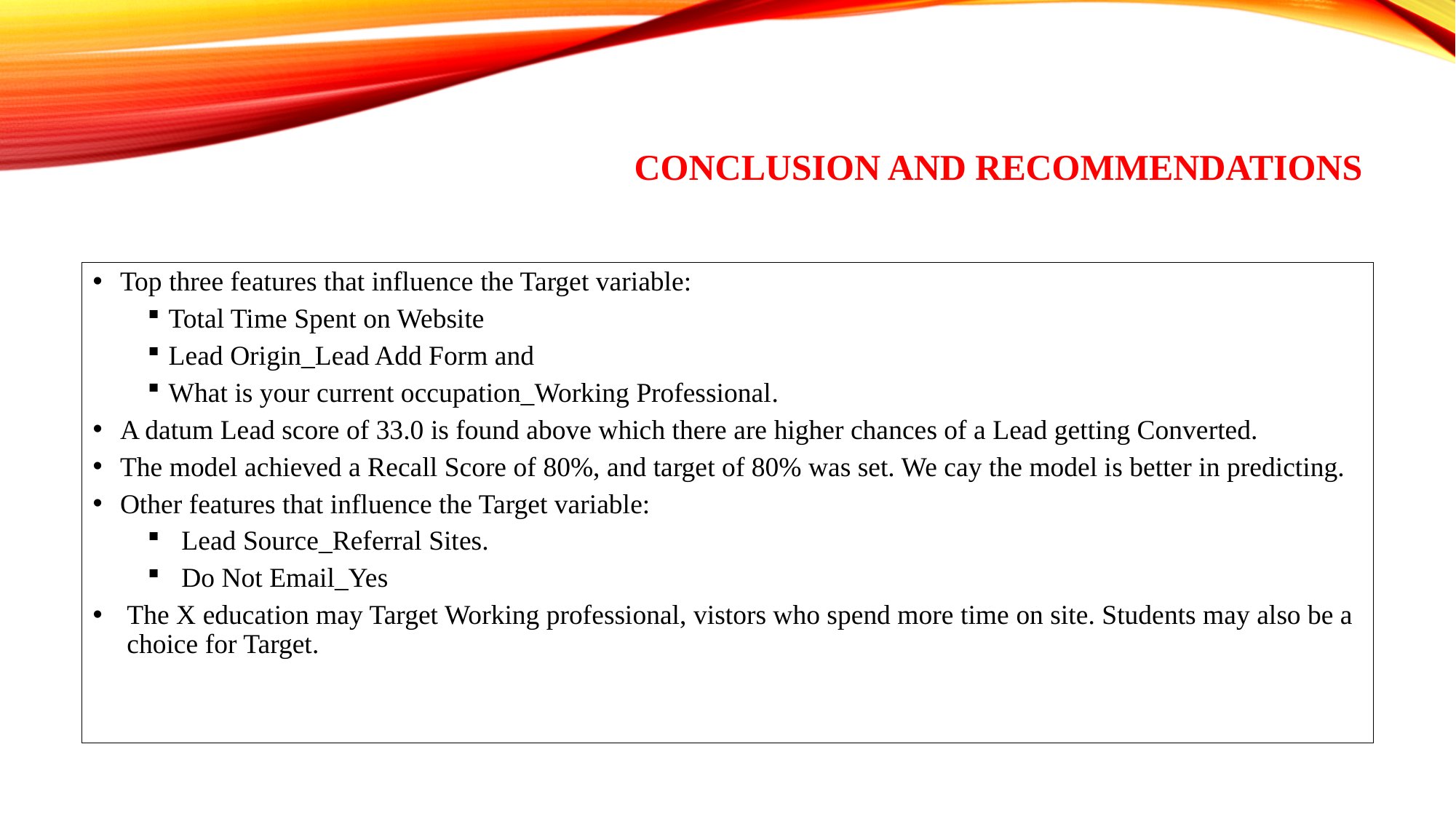

# Conclusion and Recommendations
Top three features that influence the Target variable:
Total Time Spent on Website
Lead Origin_Lead Add Form and
What is your current occupation_Working Professional.
A datum Lead score of 33.0 is found above which there are higher chances of a Lead getting Converted.
The model achieved a Recall Score of 80%, and target of 80% was set. We cay the model is better in predicting.
Other features that influence the Target variable:
Lead Source_Referral Sites.
Do Not Email_Yes
The X education may Target Working professional, vistors who spend more time on site. Students may also be a choice for Target.